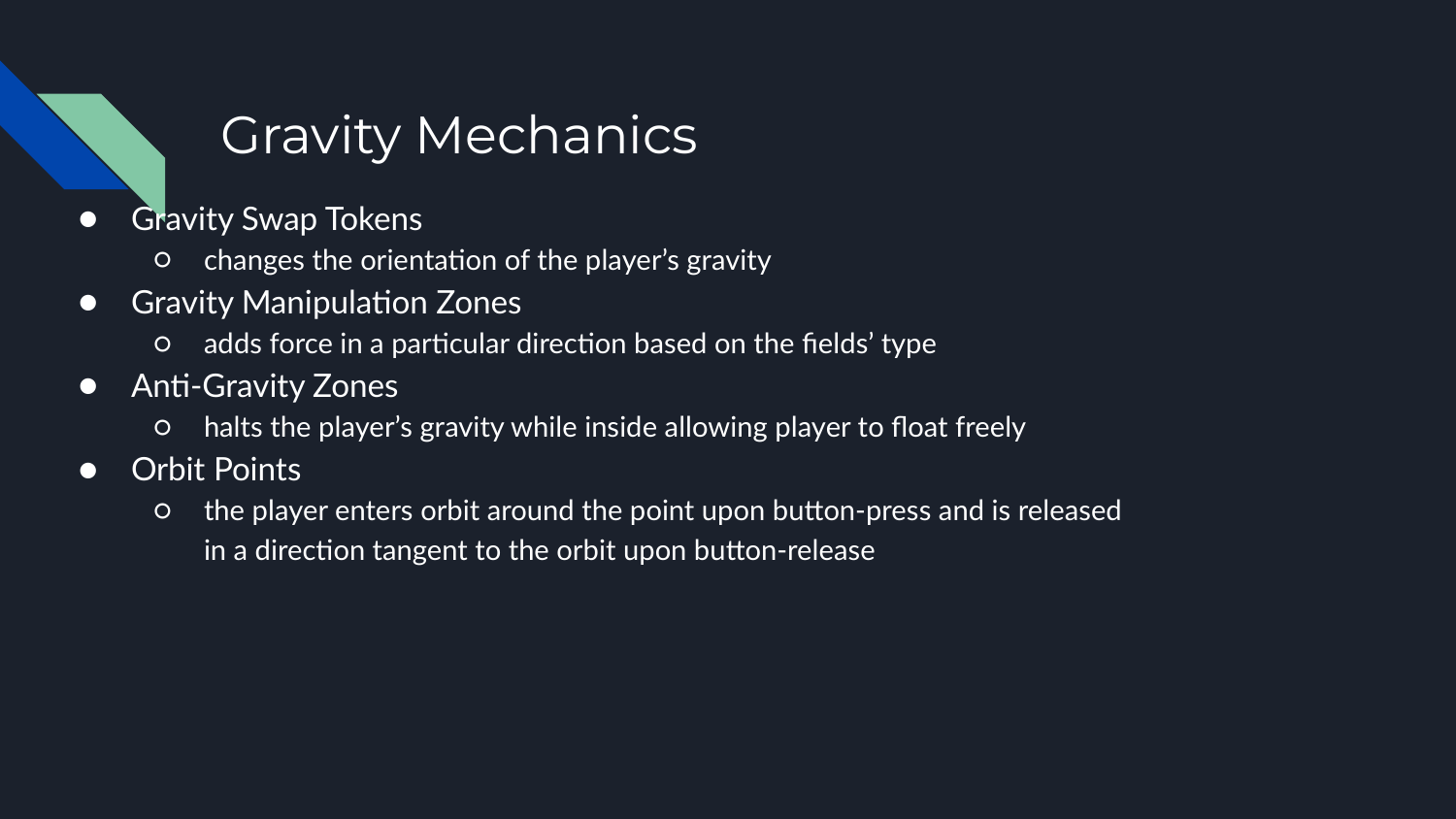

# Gravity Mechanics
Gravity Swap Tokens
changes the orientation of the player’s gravity
Gravity Manipulation Zones
adds force in a particular direction based on the fields’ type
Anti-Gravity Zones
halts the player’s gravity while inside allowing player to float freely
Orbit Points
the player enters orbit around the point upon button-press and is released in a direction tangent to the orbit upon button-release